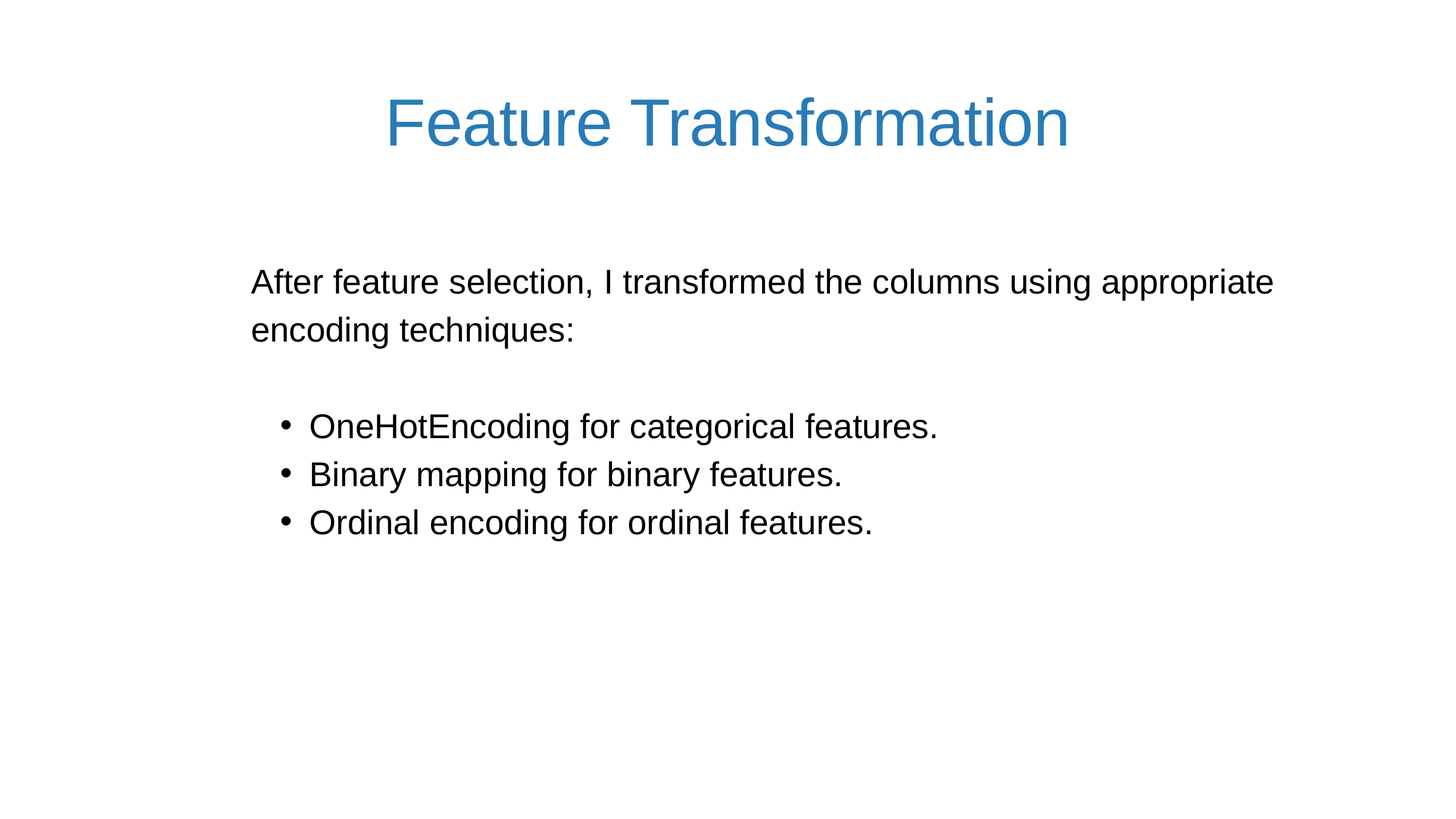

Feature Transformation
After feature selection, I transformed the columns using appropriate encoding techniques:

OneHotEncoding for categorical features.
Binary mapping for binary features.
Ordinal encoding for ordinal features.